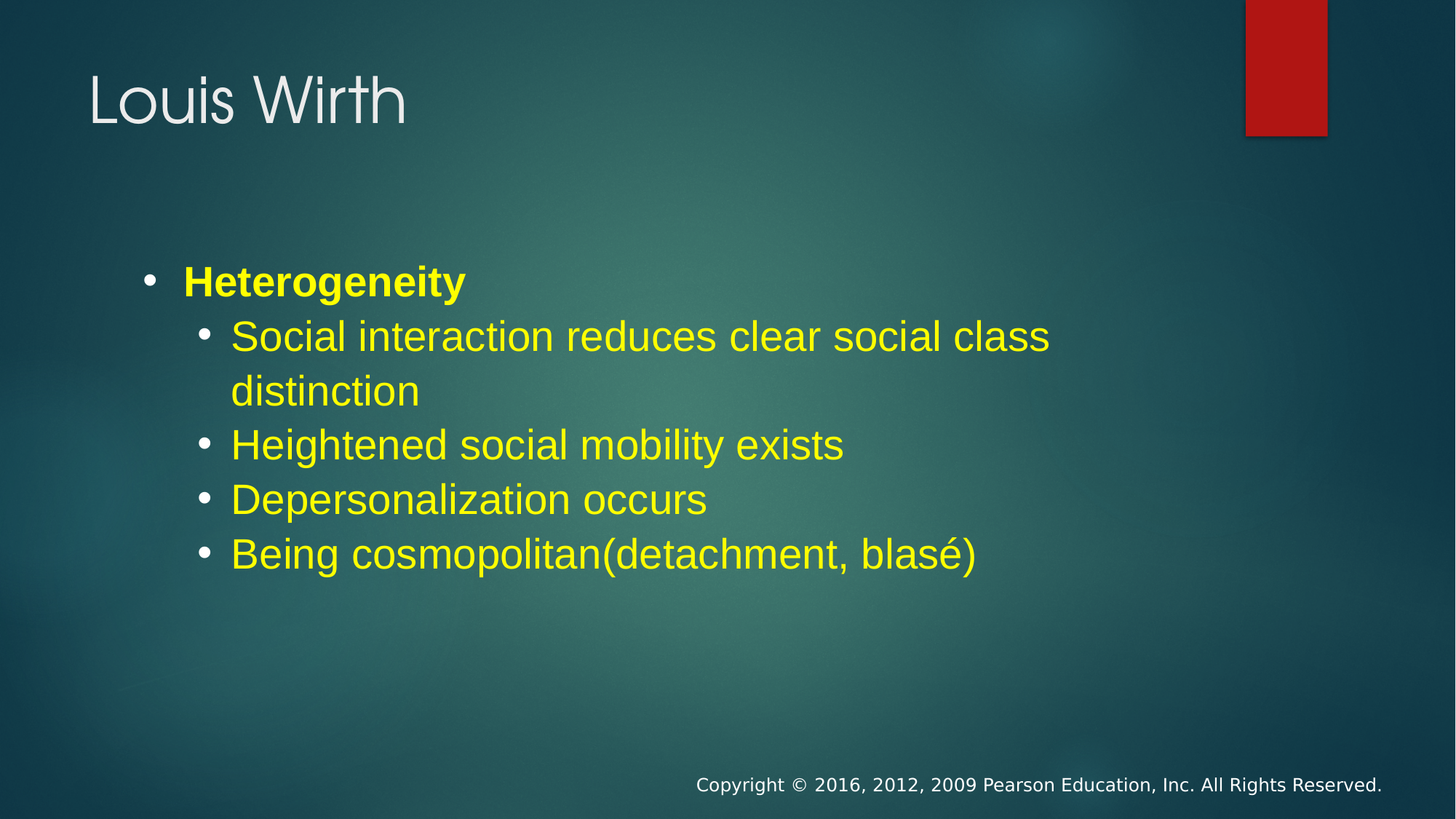

# Louis Wirth
Heterogeneity
Social interaction reduces clear social class distinction
Heightened social mobility exists
Depersonalization occurs
Being cosmopolitan(detachment, blasé)